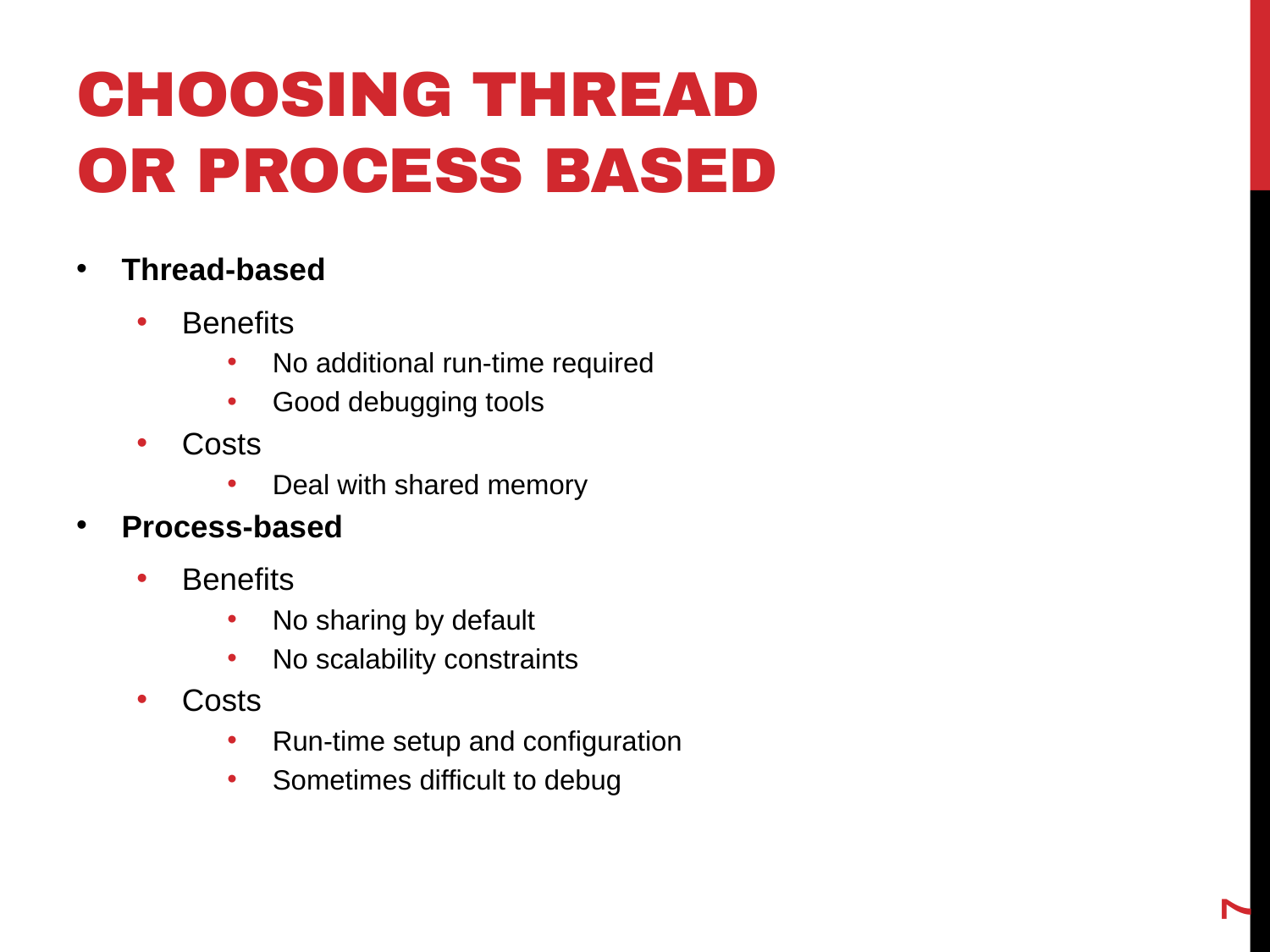

# Choosing thread or process based
Thread-based
Benefits
No additional run-time required
Good debugging tools
Costs
Deal with shared memory
Process-based
Benefits
No sharing by default
No scalability constraints
Costs
Run-time setup and configuration
Sometimes difficult to debug

7